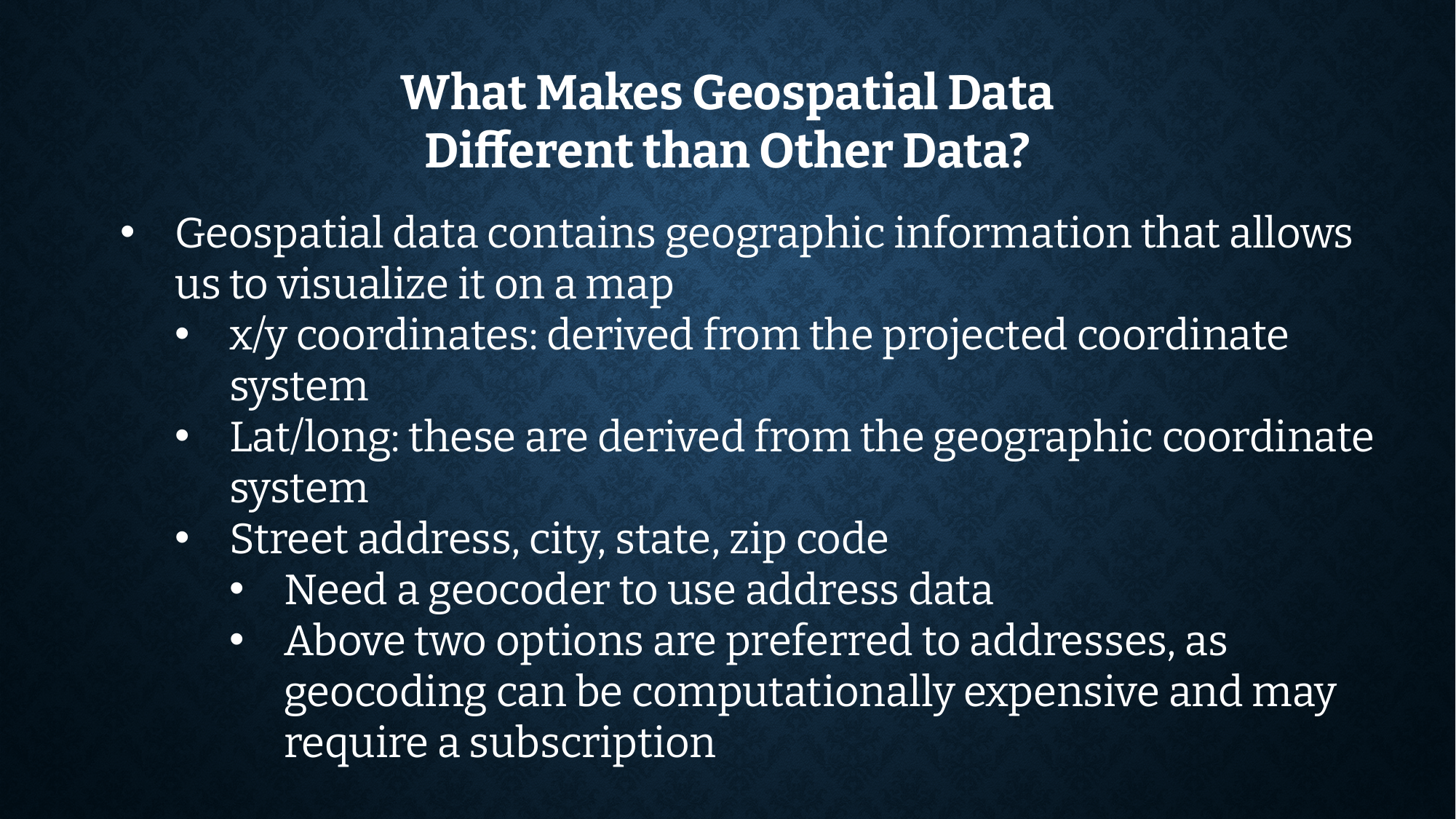

What Makes Geospatial Data Different than Other Data?
Geospatial data contains geographic information that allows us to visualize it on a map
x/y coordinates: derived from the projected coordinate system
Lat/long: these are derived from the geographic coordinate system
Street address, city, state, zip code
Need a geocoder to use address data
Above two options are preferred to addresses, as geocoding can be computationally expensive and may require a subscription